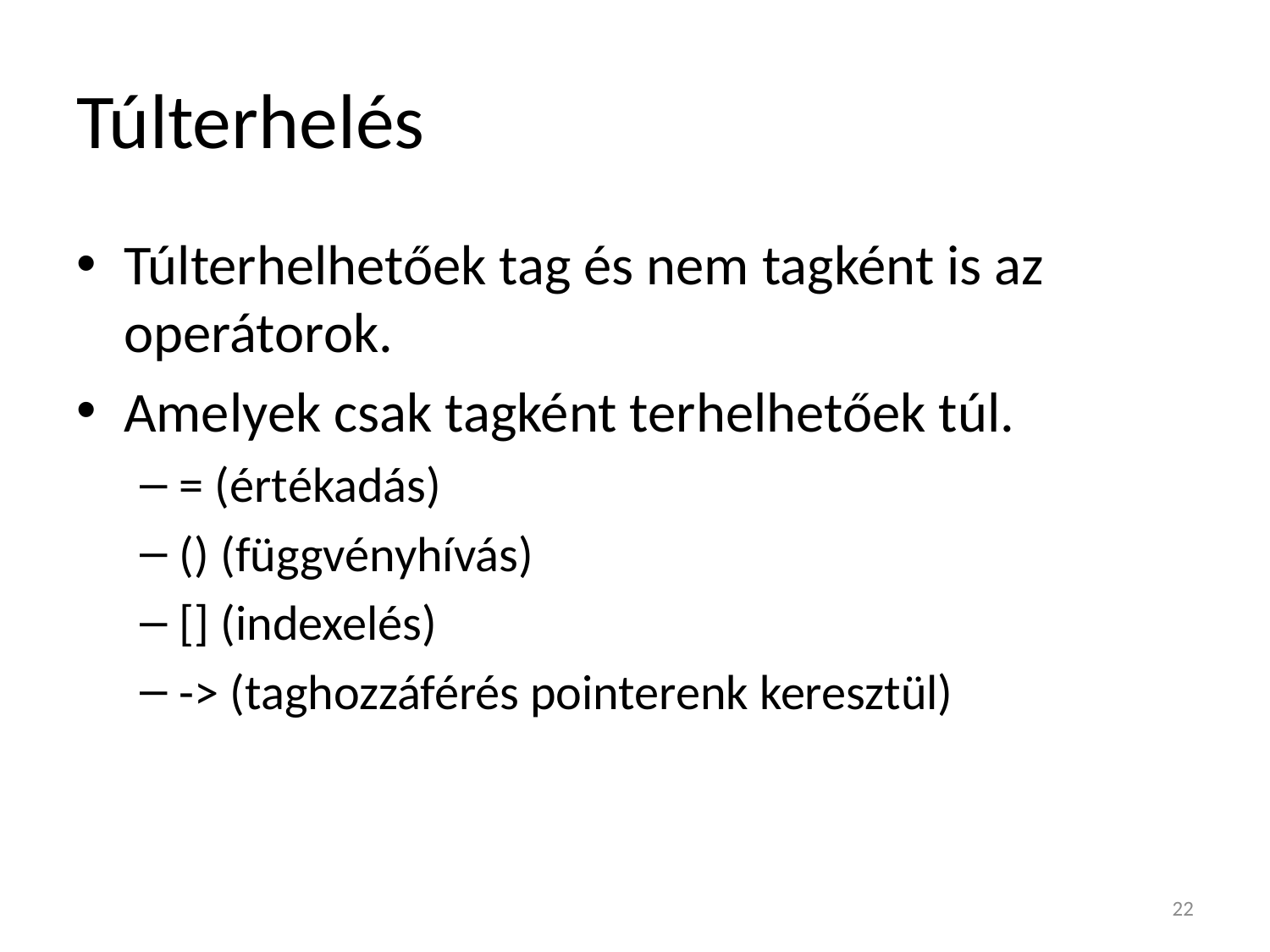

# Túlterhelés
Túlterhelhetőek tag és nem tagként is az operátorok.
Amelyek csak tagként terhelhetőek túl.
= (értékadás)
() (függvényhívás)
[] (indexelés)
-> (taghozzáférés pointerenk keresztül)
22